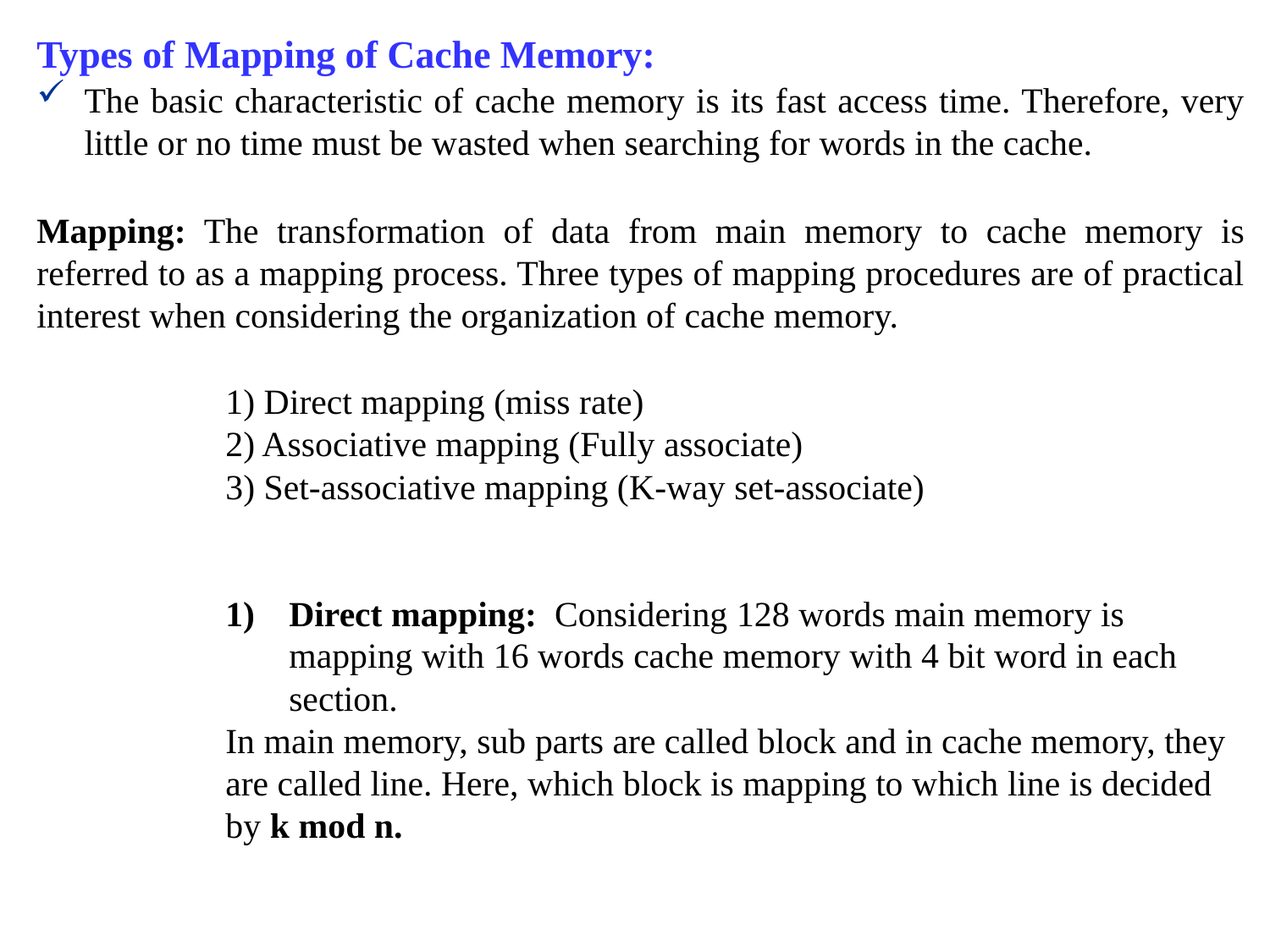

Types of Mapping of Cache Memory:
The basic characteristic of cache memory is its fast access time. Therefore, very little or no time must be wasted when searching for words in the cache.

Mapping: The transformation of data from main memory to cache memory is referred to as a mapping process. Three types of mapping procedures are of practical interest when considering the organization of cache memory.

1) Direct mapping (miss rate)
2) Associative mapping (Fully associate)
3) Set-associative mapping (K-way set-associate)

Direct mapping:  Considering 128 words main memory is mapping with 16 words cache memory with 4 bit word in each section.
In main memory, sub parts are called block and in cache memory, they are called line. Here, which block is mapping to which line is decided by k mod n.

5